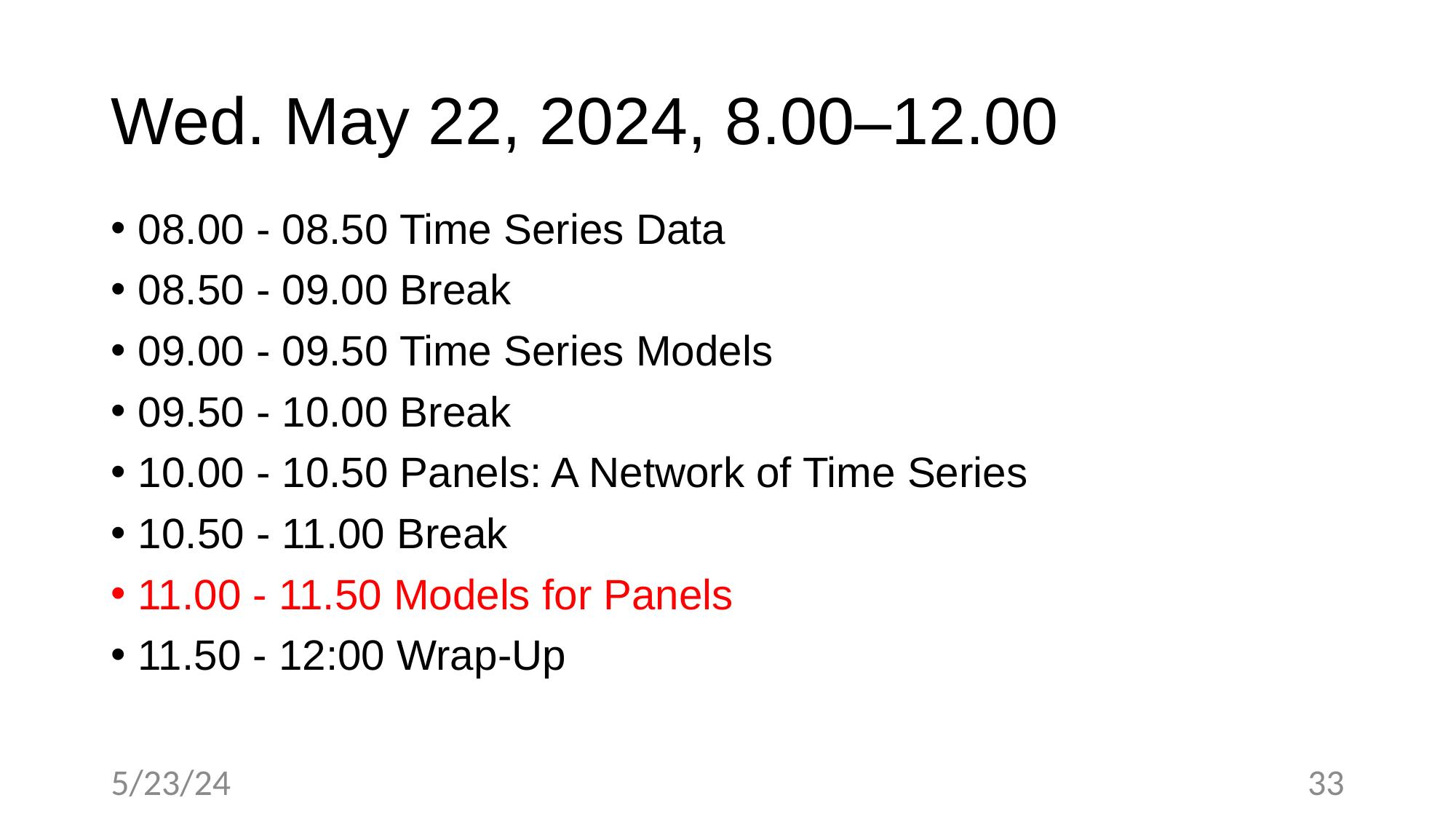

# Wed. May 22, 2024, 8.00–12.00
08.00 - 08.50 Time Series Data
08.50 - 09.00 Break
09.00 - 09.50 Time Series Models
09.50 - 10.00 Break
10.00 - 10.50 Panels: A Network of Time Series
10.50 - 11.00 Break
11.00 - 11.50 Models for Panels
11.50 - 12:00 Wrap-Up
5/23/24
33